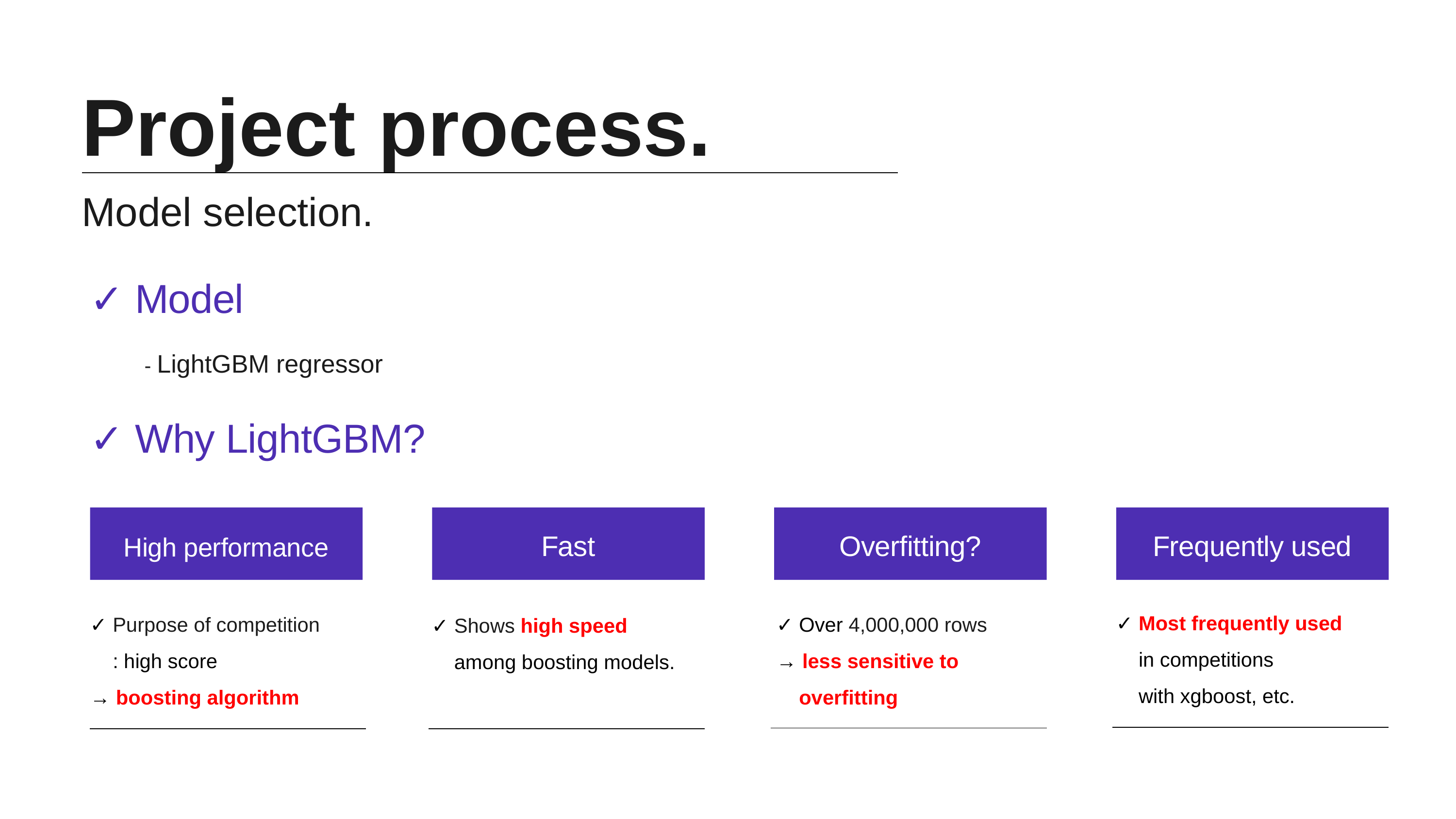

Project process.
Model selection.
✓ Model
- LightGBM regressor
✓ Why LightGBM?

High performance

Fast

Overfitting?

Frequently used
✓ Most frequently used
✓ in competitions
✓ with xgboost, etc.

✓ Over 4,000,000 rows
→ less sensitive to ✓
✓ overfitting

✓ Purpose of competition
✓ : high score
→ boosting algorithm
✓ Shows high speed
✓ among boosting models.